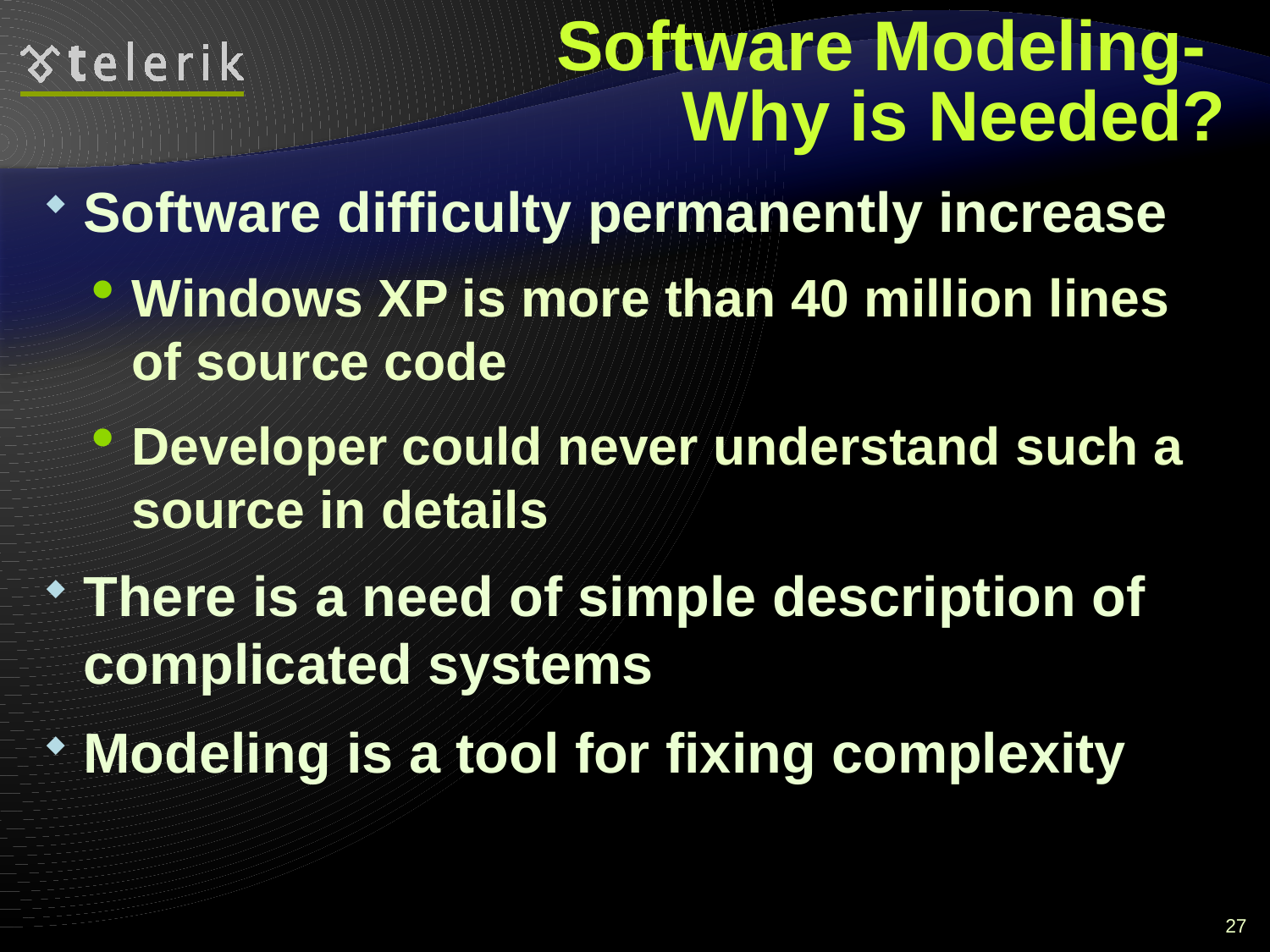

# Software Modeling- Why is Needed?
Software difficulty permanently increase
Windows XP is more than 40 million lines of source code
Developer could never understand such a source in details
There is a need of simple description of complicated systems
Modeling is a tool for fixing complexity
27